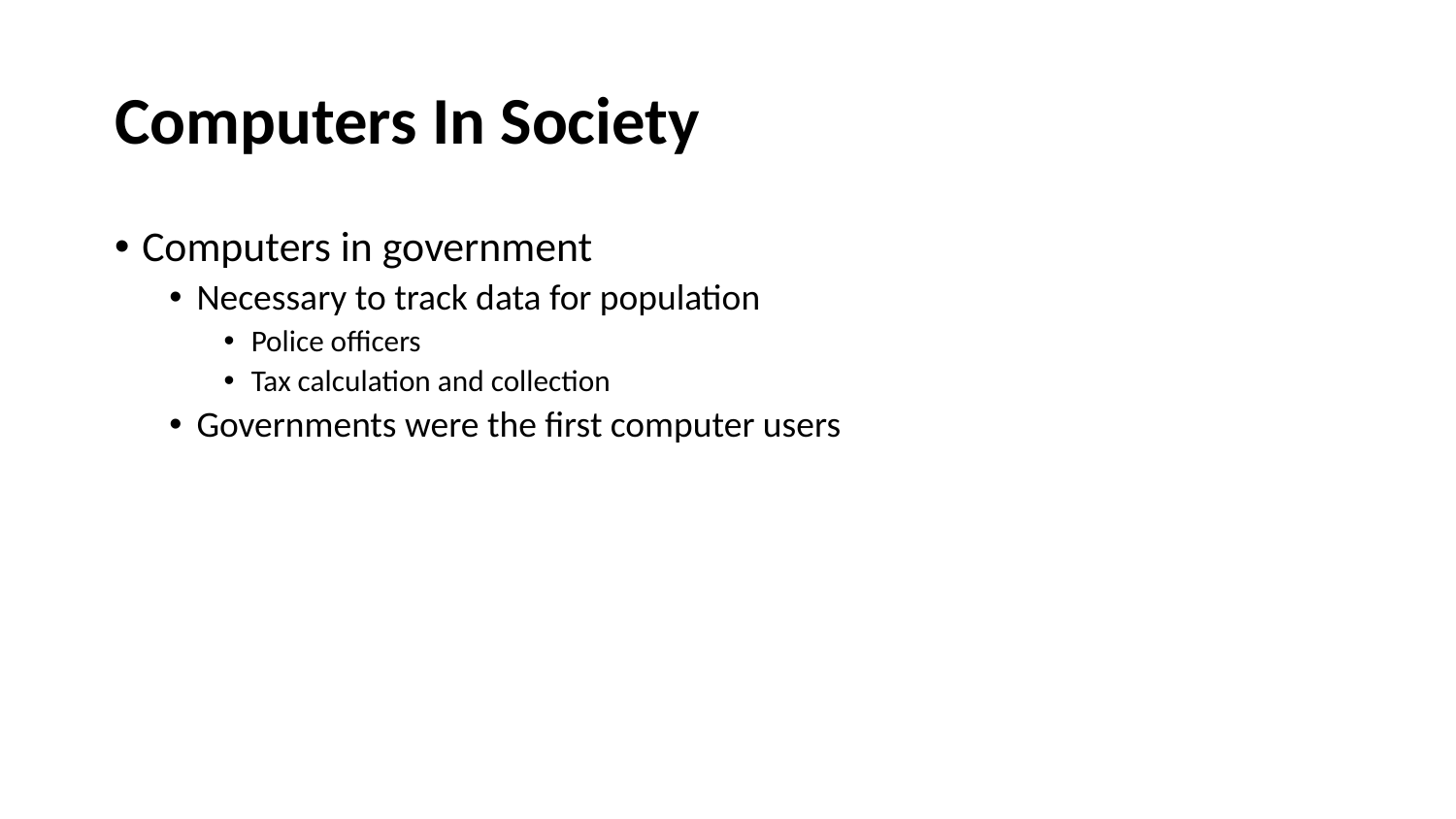

# Computers In Society
Computers in government
Necessary to track data for population
Police officers
Tax calculation and collection
Governments were the first computer users